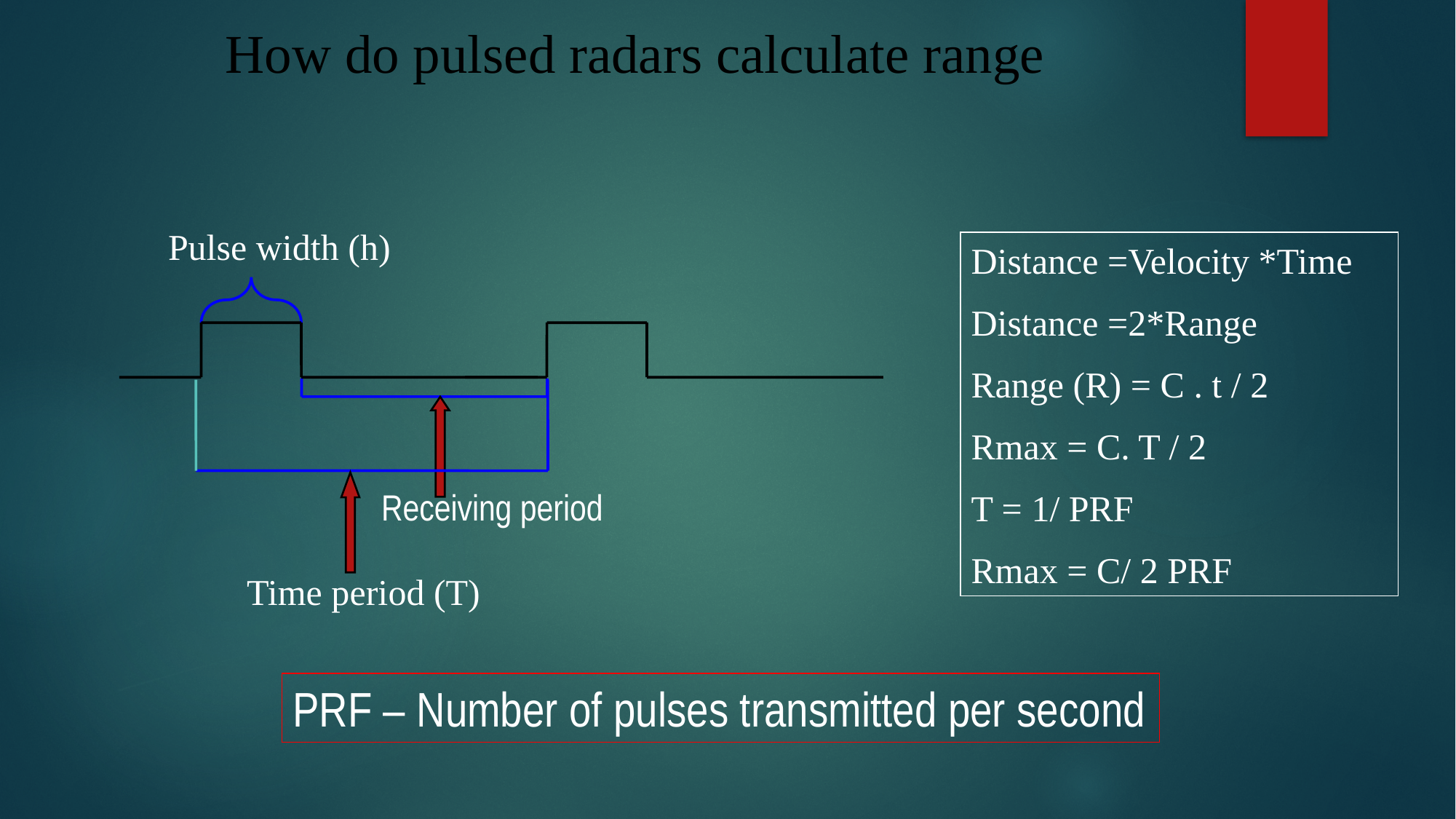

How do pulsed radars calculate range
Pulse width (h)
Distance =Velocity *Time
Distance =2*Range
Range (R) = C . t / 2
Rmax = C. T / 2
T = 1/ PRF
Rmax = C/ 2 PRF

Receiving period
Time period (T)
PRF – Number of pulses transmitted per second